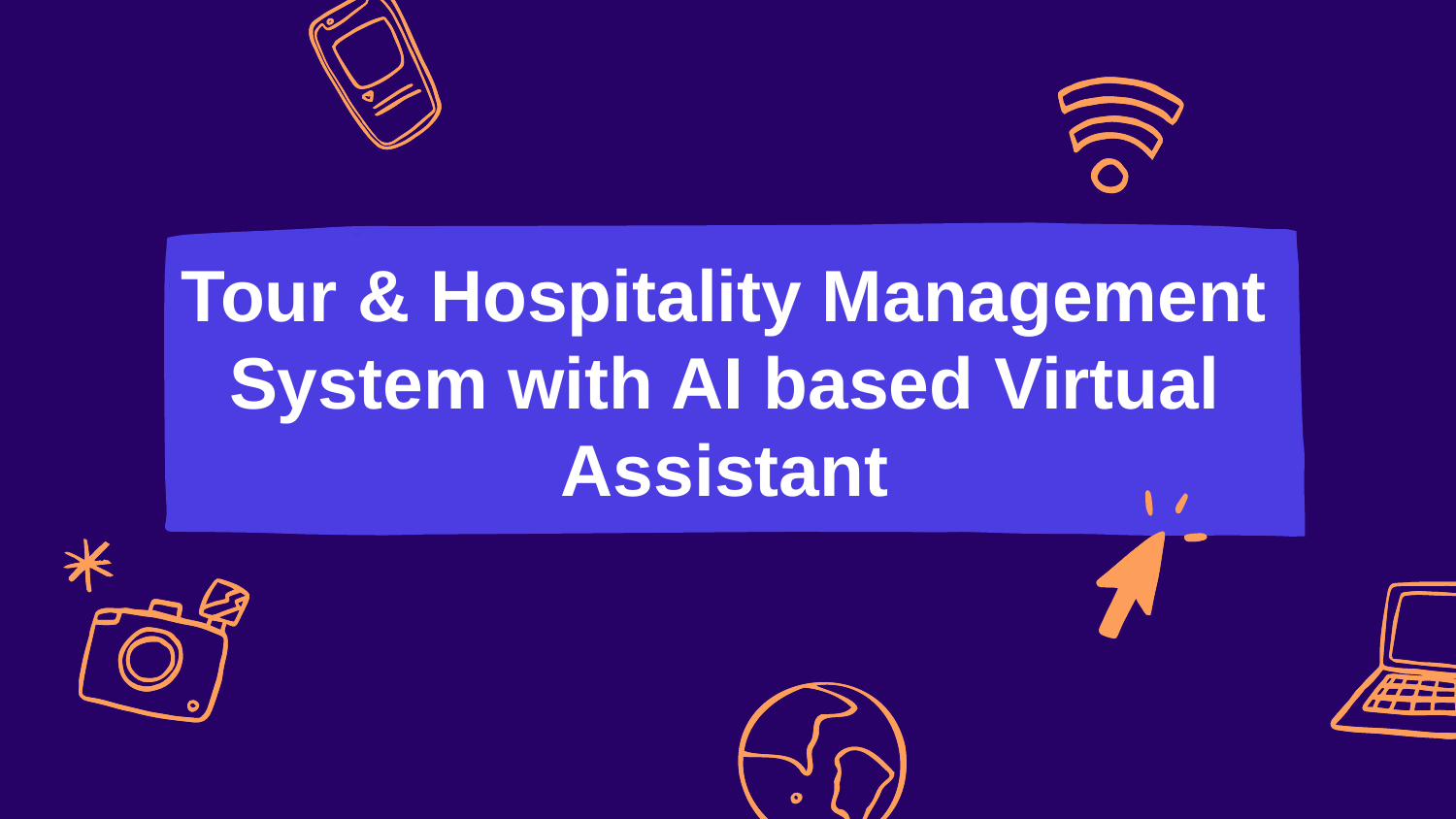

Tour & Hospitality Management System with AI based Virtual Assistant